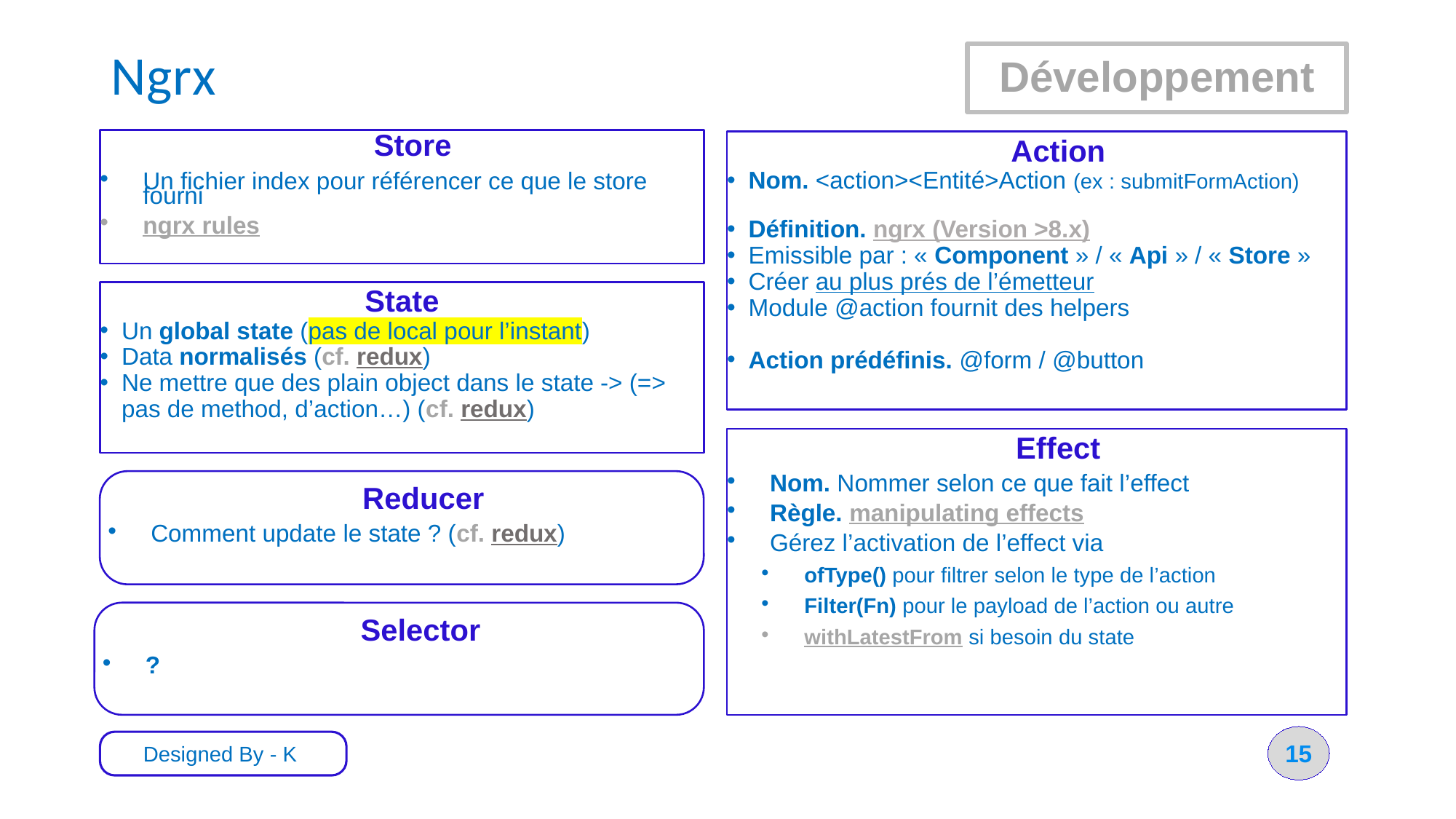

# Ngrx
Développement
Store
Un fichier index pour référencer ce que le store fourni
ngrx rules
Action
Nom. <action><Entité>Action (ex : submitFormAction)
Définition. ngrx (Version >8.x)
Emissible par : « Component » / « Api » / « Store »
Créer au plus prés de l’émetteur
Module @action fournit des helpers
Action prédéfinis. @form / @button
State
Un global state (pas de local pour l’instant)
Data normalisés (cf. redux)
Ne mettre que des plain object dans le state -> (=> pas de method, d’action…) (cf. redux)
Effect
Nom. Nommer selon ce que fait l’effect
Règle. manipulating effects
Gérez l’activation de l’effect via
ofType() pour filtrer selon le type de l’action
Filter(Fn) pour le payload de l’action ou autre
withLatestFrom si besoin du state
Reducer
Comment update le state ? (cf. redux)
Selector
?
15
Designed By - K